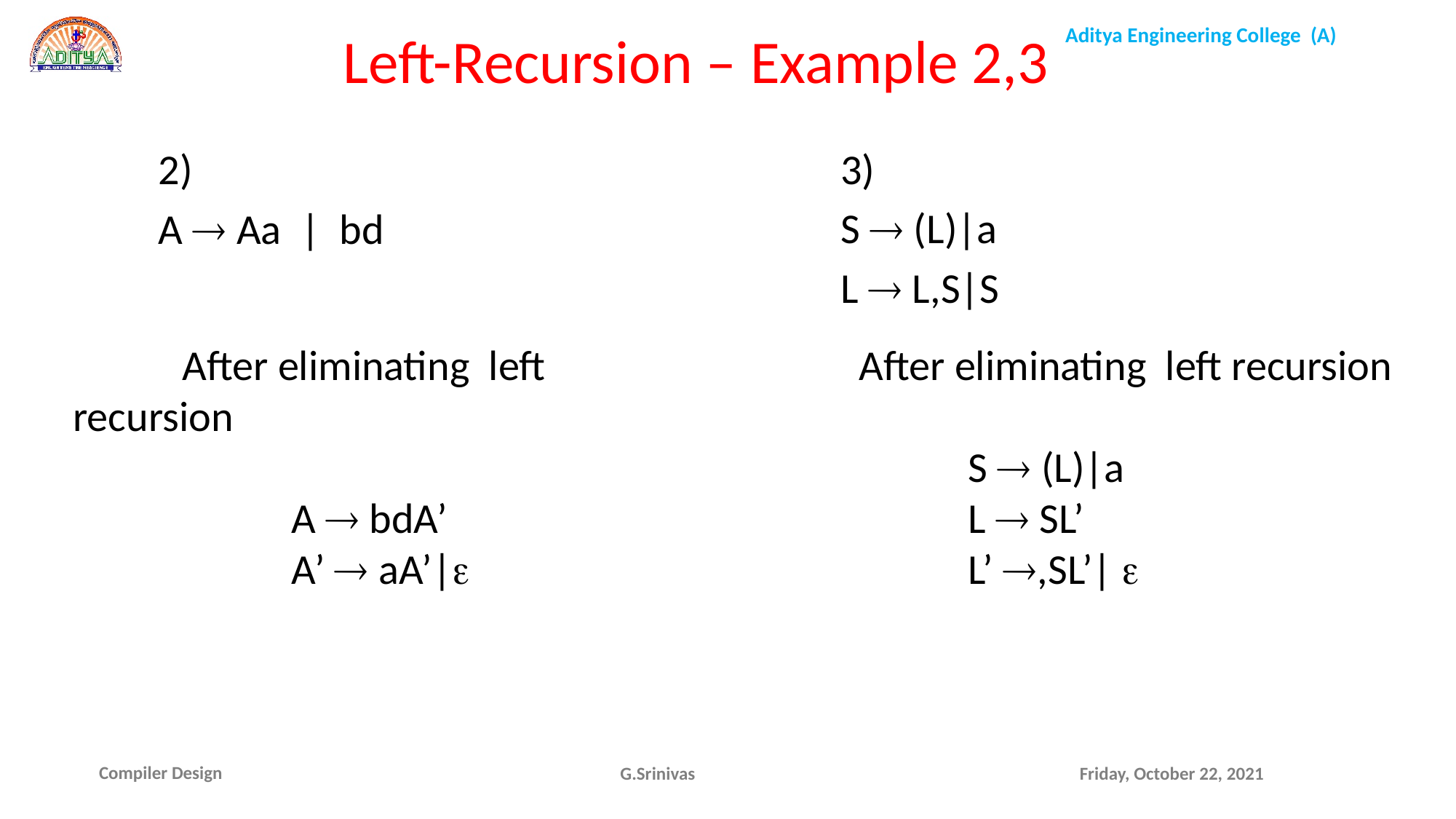

Left-Recursion – Example 2,3
2)
A → Aa  |  bd

3)
S → (L)|a
L → L,S|S

 	After eliminating  left recursion

		S → (L)|a
		L → SL’
		L’ →,SL’| ε

 	After eliminating  left recursion

		A → bdA’
		A’ → aA’|ε

G.Srinivas
Friday, October 22, 2021